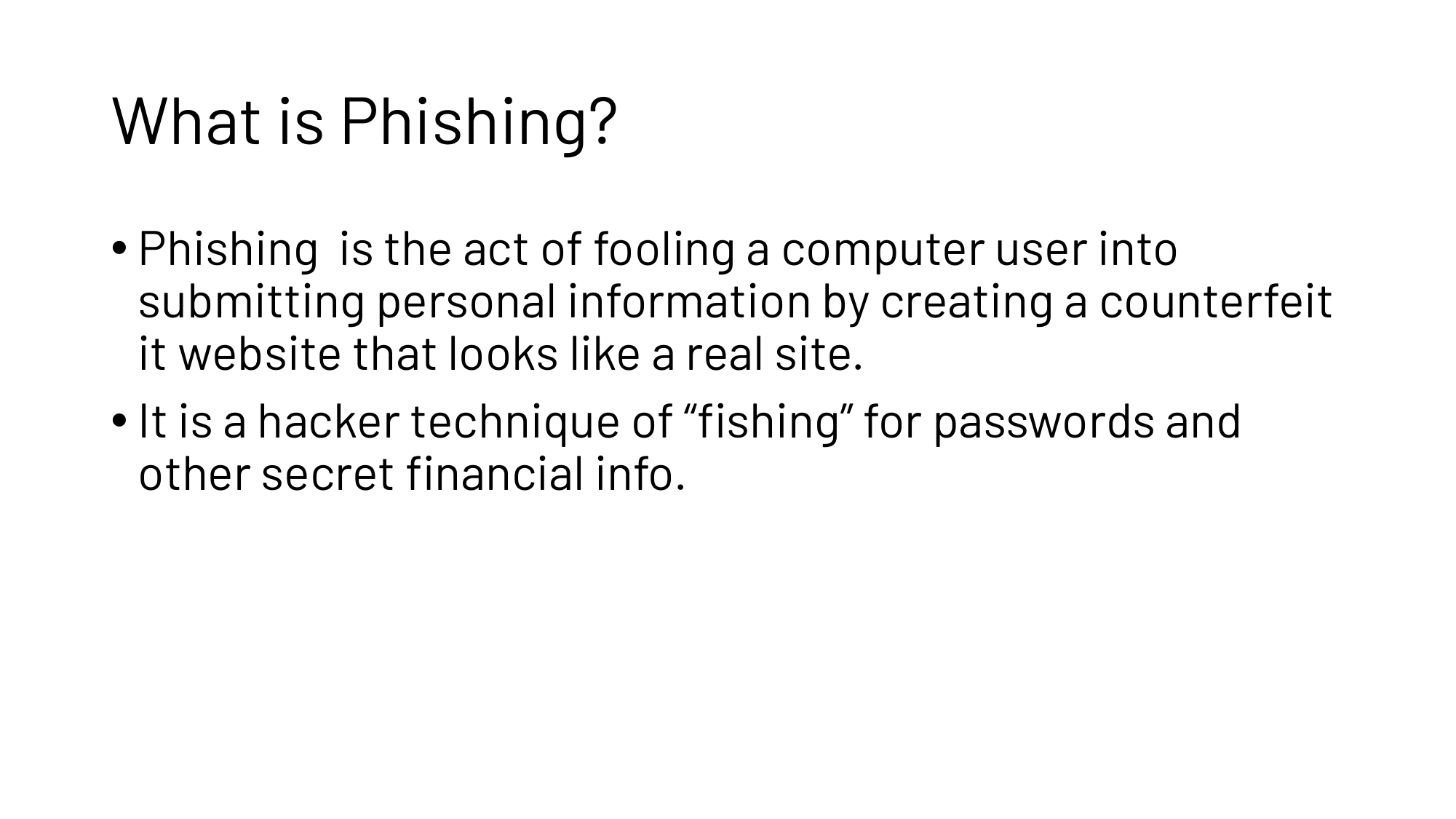

# What is Phishing?
Phishing  is the act of fooling a computer user into submitting personal information by creating a counterfeit it website that looks like a real site.
It is a hacker technique of “fishing” for passwords and other secret financial info.